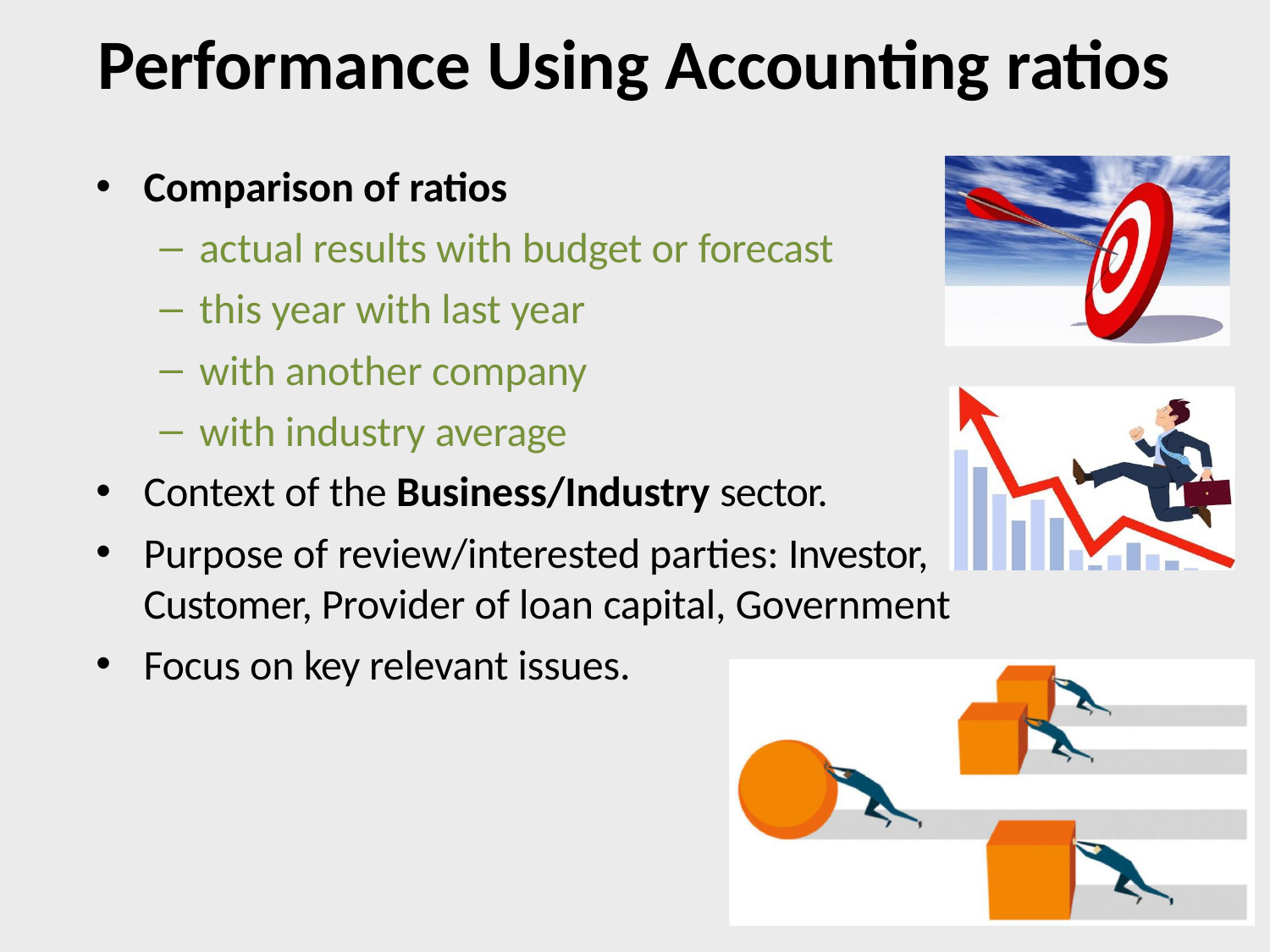

# Performance Using Accounting ratios
Comparison of ratios
actual results with budget or forecast
this year with last year
with another company
with industry average
Context of the Business/Industry sector.
Purpose of review/interested parties: Investor,  Customer, Provider of loan capital, Government
Focus on key relevant issues.